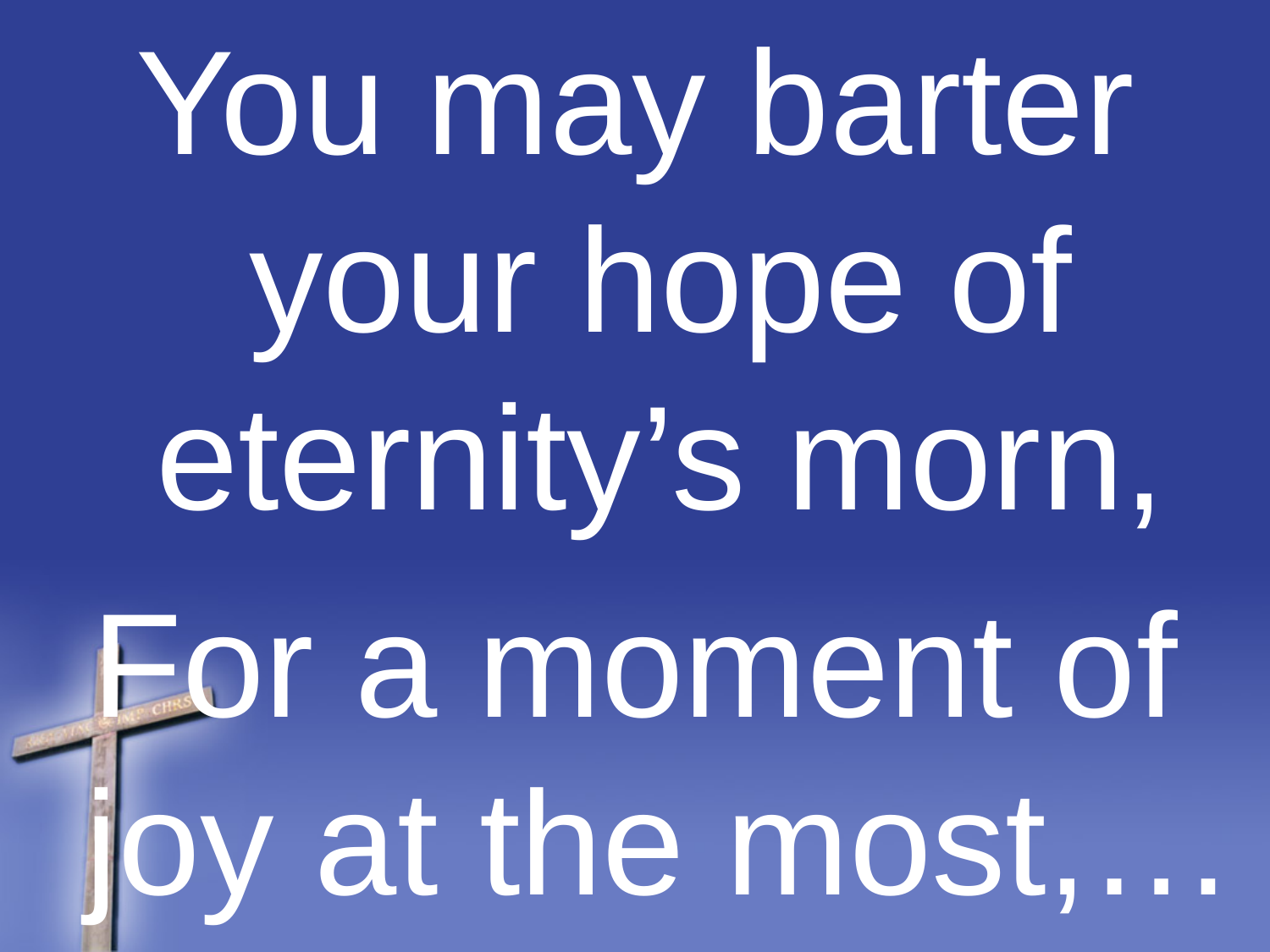

You may barter your hope of eternity’s morn,
For a moment of joy at the most,…